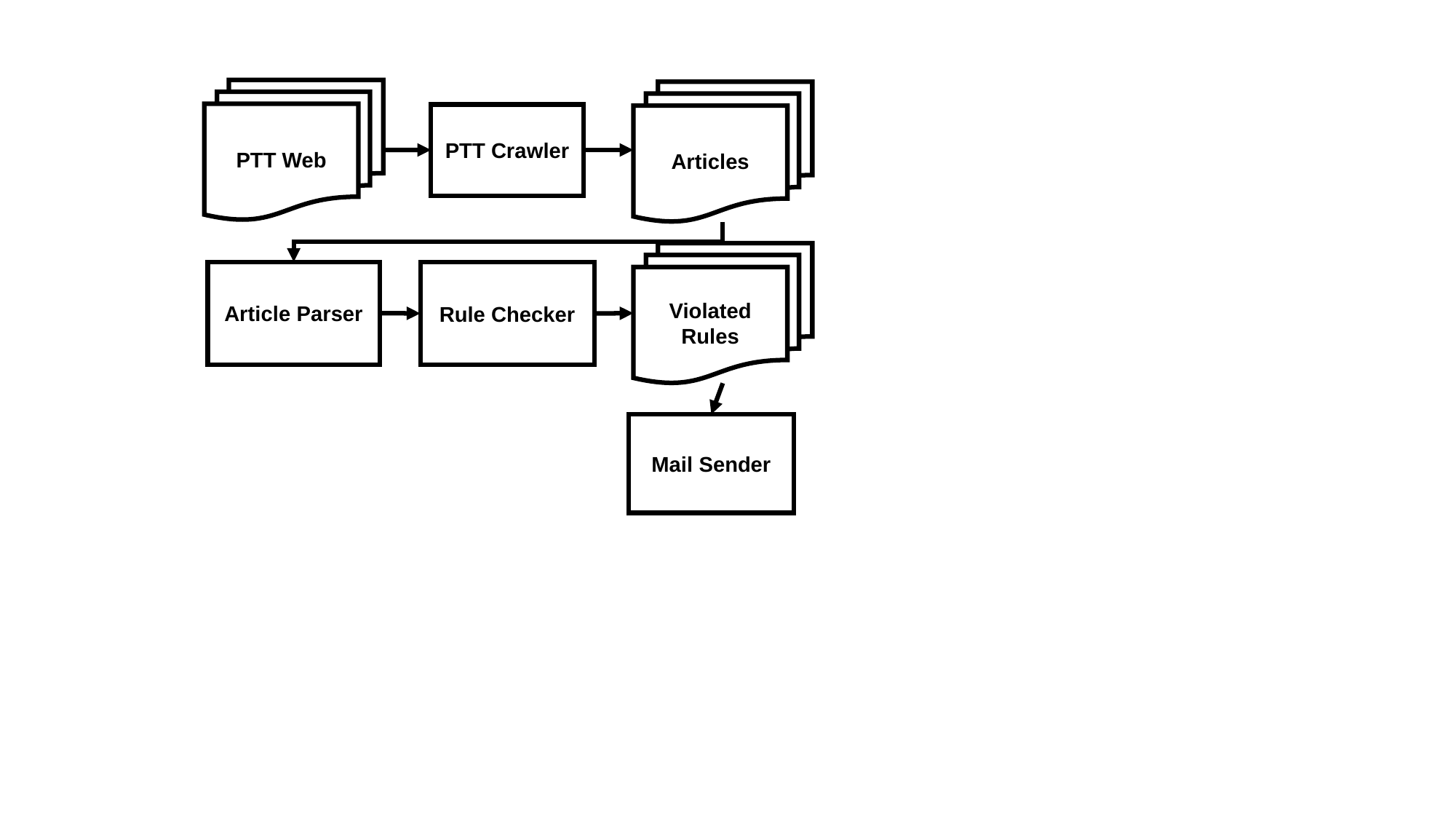

PTT Web
Articles
PTT Crawler
Violated Rules
Article Parser
Rule Checker
Mail Sender